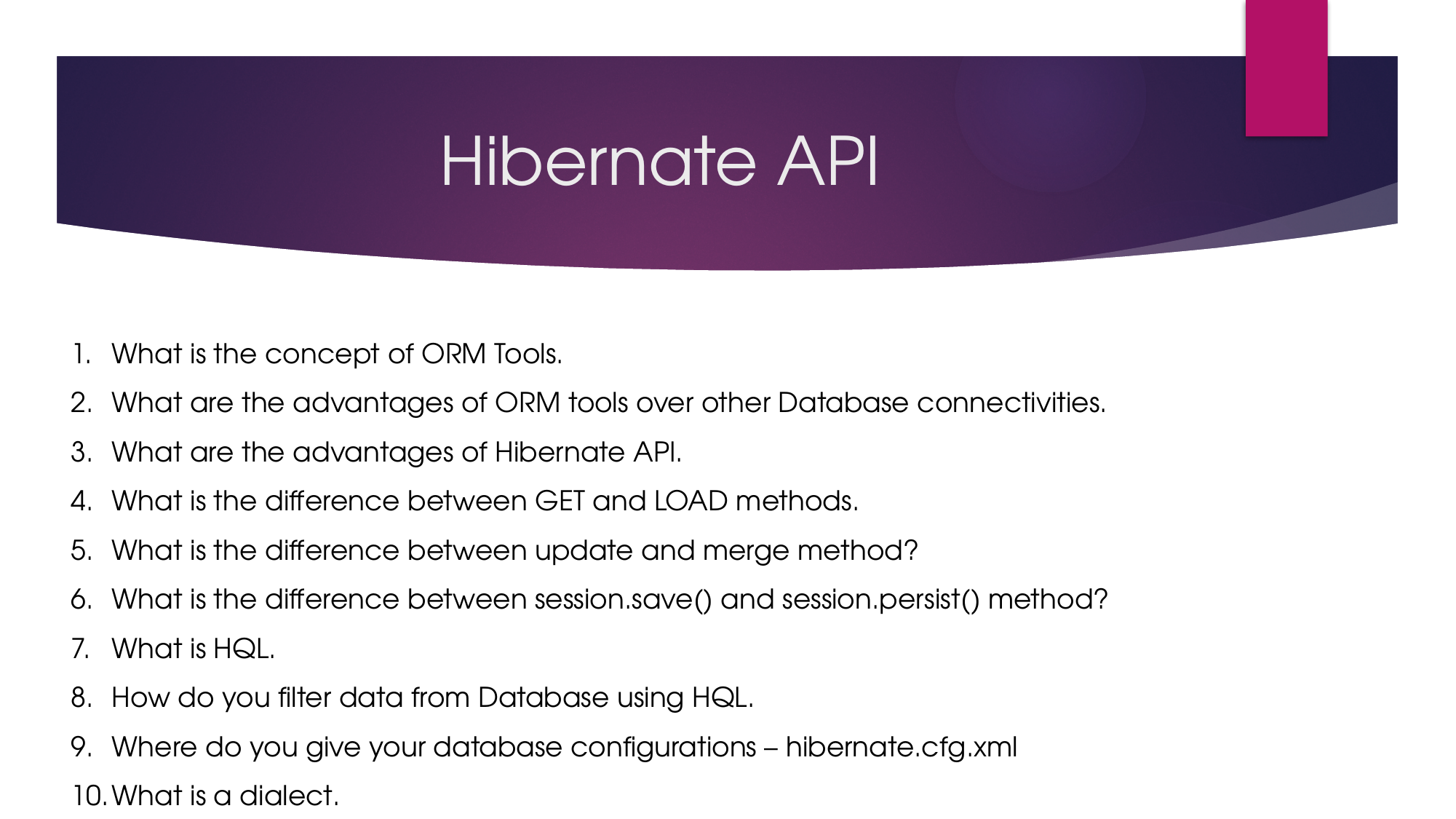

# Hibernate API
What is the concept of ORM Tools.
What are the advantages of ORM tools over other Database connectivities.
What are the advantages of Hibernate API.
What is the difference between GET and LOAD methods.
What is the difference between update and merge method?
What is the difference between session.save() and session.persist() method?
What is HQL.
How do you filter data from Database using HQL.
Where do you give your database configurations – hibernate.cfg.xml
What is a dialect.